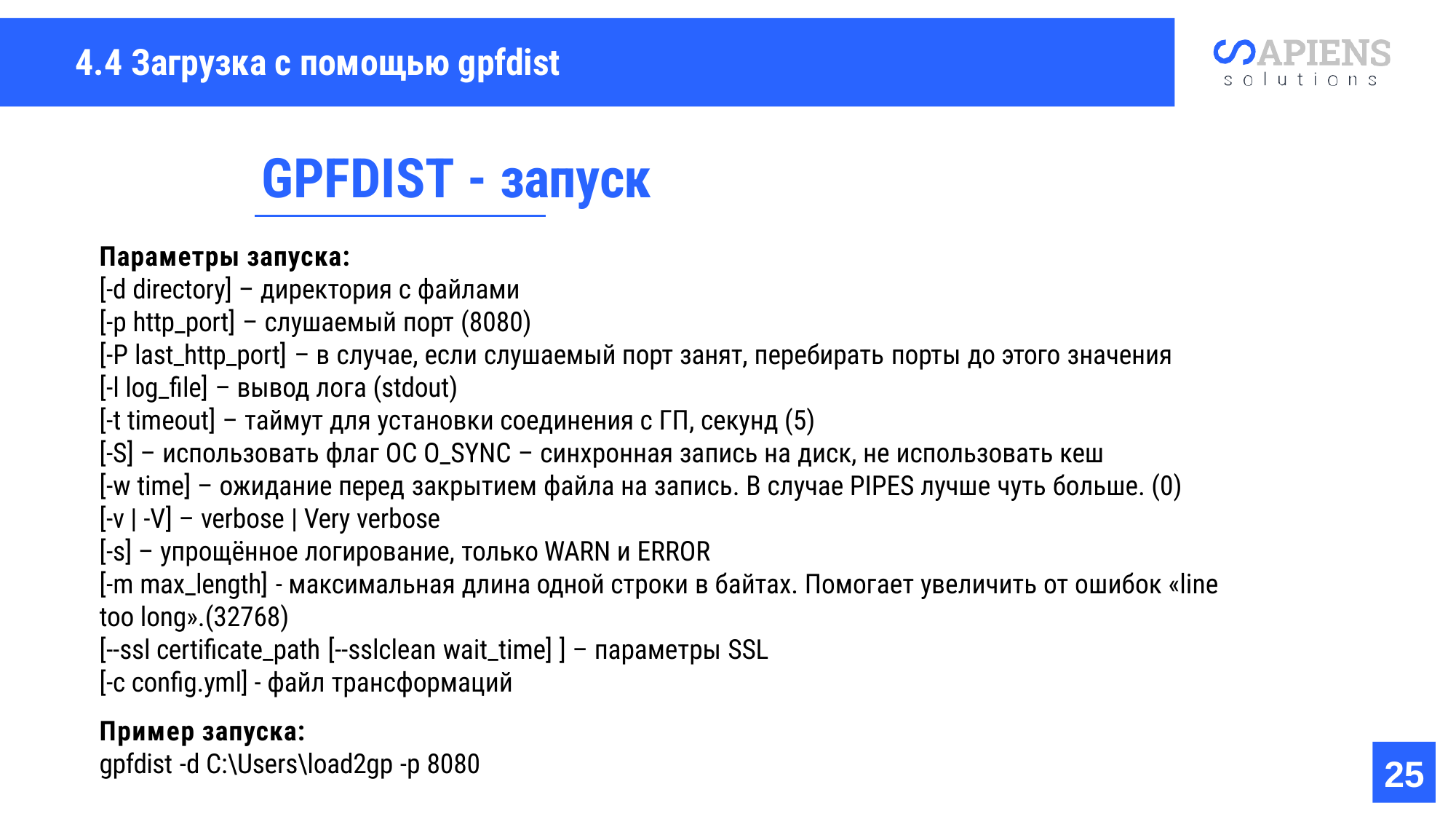

4.4 Загрузка с помощью gpfdist
# GPFDIST - запуск

Параметры запуска:
[-d directory] – директория с файлами
[-p http_port] – слушаемый порт (8080)
[-P last_http_port] – в случае, если слушаемый порт занят, перебирать порты до этого значения
[-l log_file] – вывод лога (stdout)
[-t timeout] – таймут для установки соединения с ГП, секунд (5)
[-S] – использовать флаг ОС O_SYNC – синхронная запись на диск, не использовать кеш
[-w time] – ожидание перед закрытием файла на запись. В случае PIPES лучше чуть больше. (0)
[-v | -V] – verbose | Very verbose
[-s] – упрощённое логирование, только WARN и ERROR
[-m max_length] - максимальная длина одной строки в байтах. Помогает увеличить от ошибок «line
too long».(32768)
[--ssl certificate_path [--sslclean wait_time] ] – параметры SSL
[-c config.yml] - файл трансформаций
Пример запуска:
gpfdist -d C:\Users\load2gp -p 8080

25